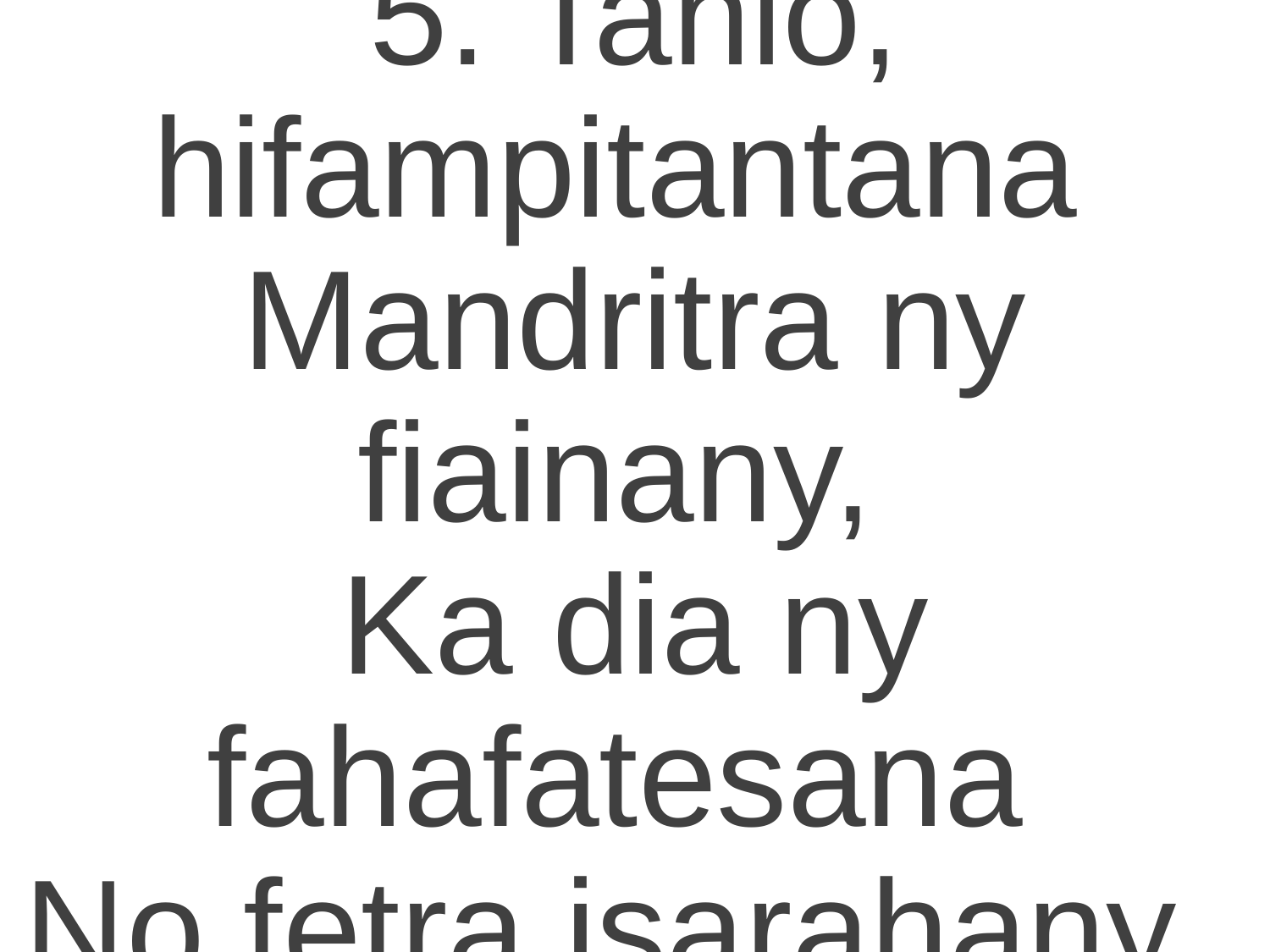

5. Tahio, hifampitantana
Mandritra ny fiainany,
Ka dia ny fahafatesana
No fetra isarahany.